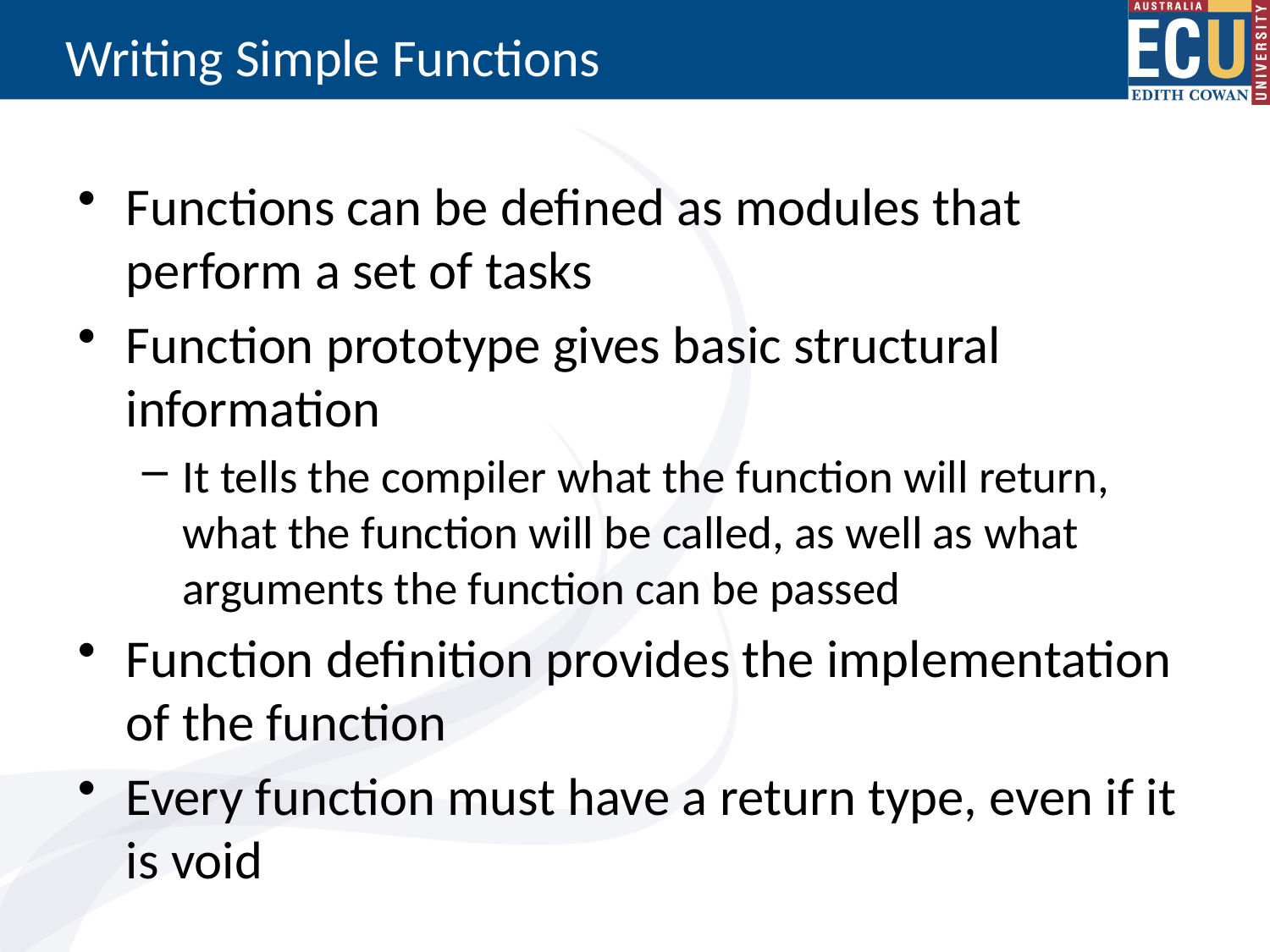

# Writing Simple Functions
Functions can be defined as modules that perform a set of tasks
Function prototype gives basic structural information
It tells the compiler what the function will return, what the function will be called, as well as what arguments the function can be passed
Function definition provides the implementation of the function
Every function must have a return type, even if it is void